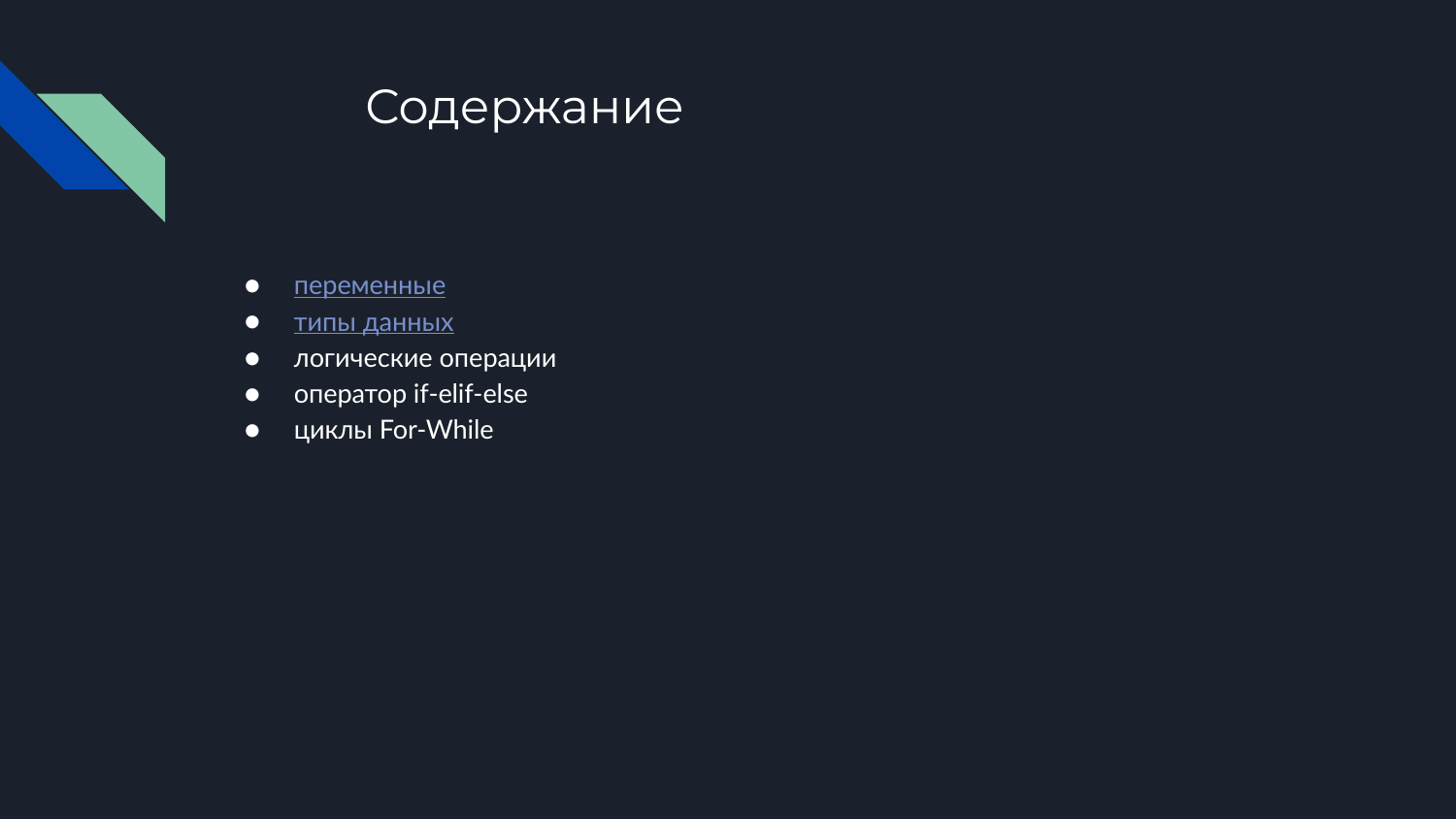

# Содержание
переменные
типы данных
логические операции
оператор if-elif-else
циклы For-While